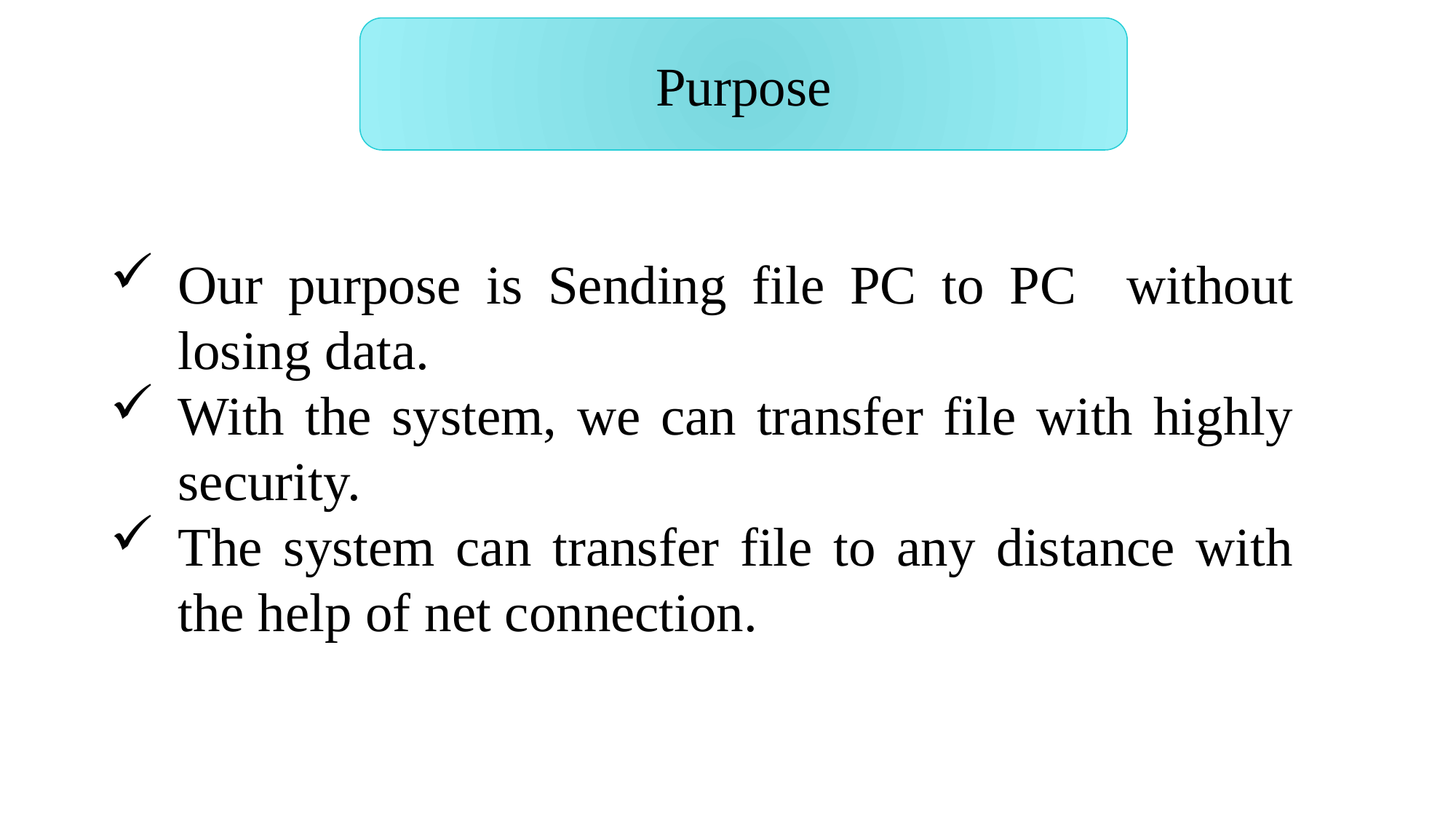

Purpose
Our purpose is Sending file PC to PC  without losing data.
With the system, we can transfer file with highly security.
The system can transfer file to any distance with the help of net connection.